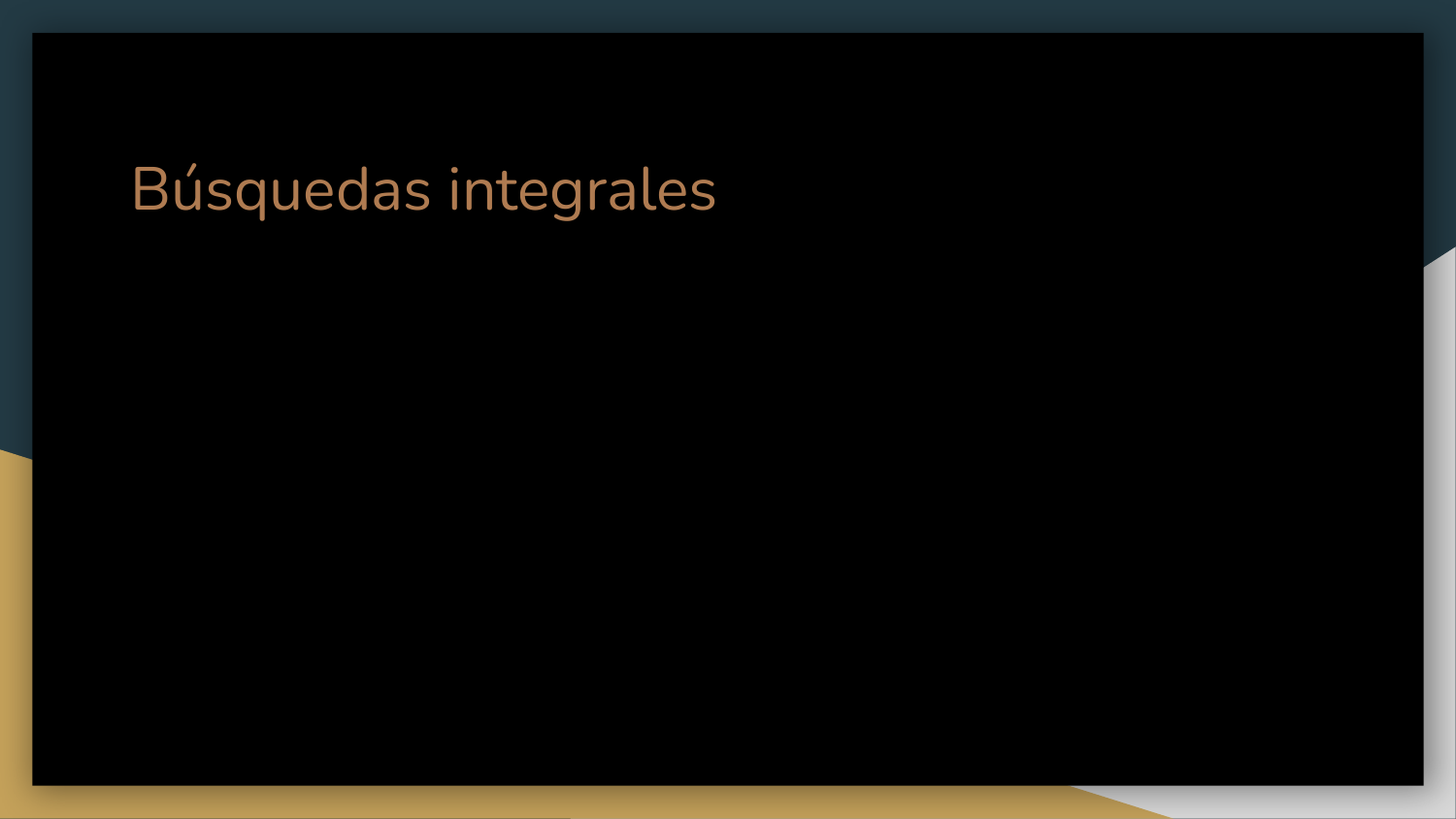

# Búsquedas integrales
- Para la opción de inventario se mostrará la información por centros de costos para que muestre la información completa de todos los activos, incluyendo detalles generales, historial de mantenimiento, fecha de adquisición, modelo, marca, etc.